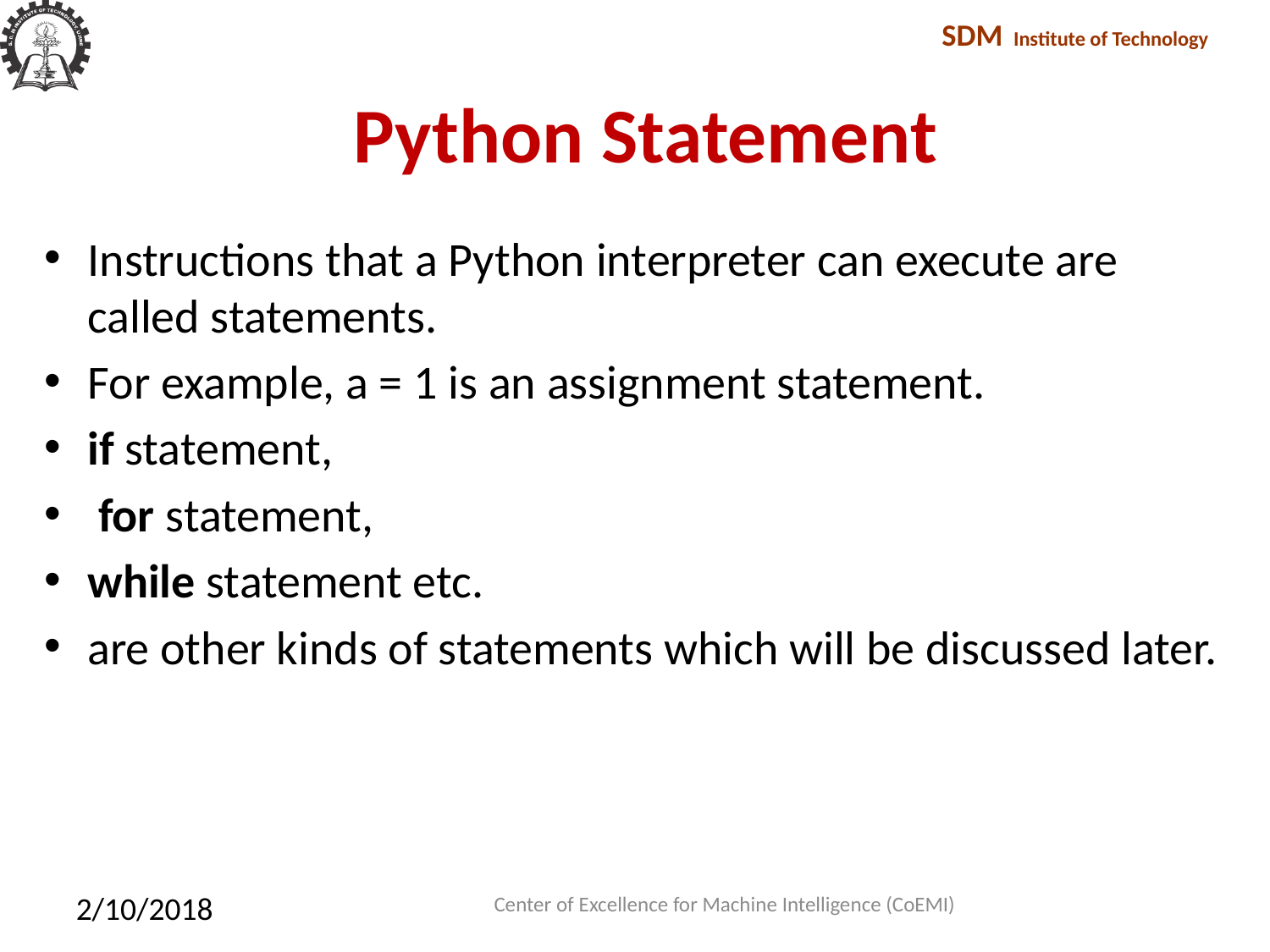

# Python Statement
Instructions that a Python interpreter can execute are called statements.
For example, a = 1 is an assignment statement.
if statement,
 for statement,
while statement etc.
are other kinds of statements which will be discussed later.
Center of Excellence for Machine Intelligence (CoEMI)
2/10/2018